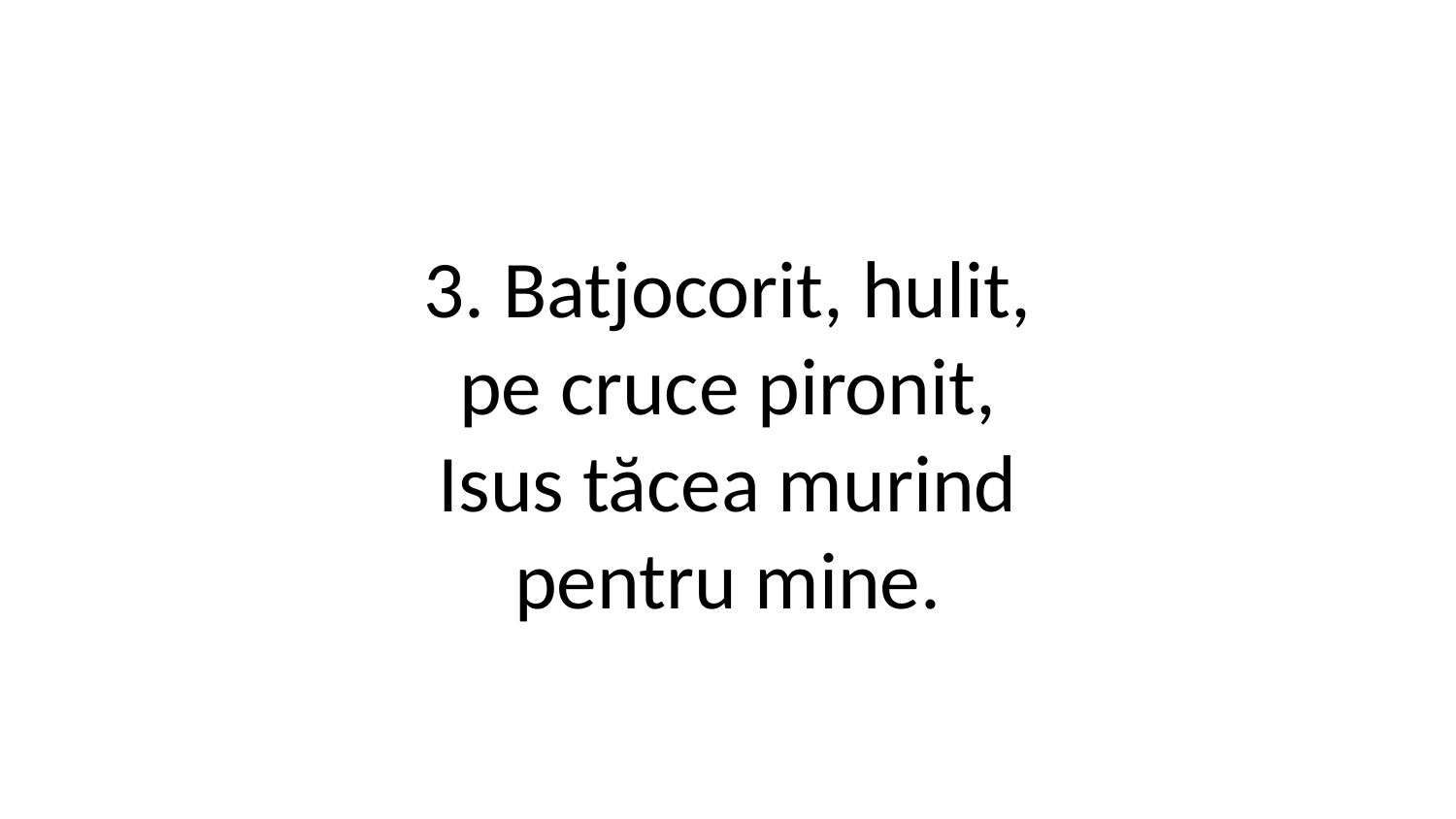

3. Batjocorit, hulit,
pe cruce pironit,
Isus tăcea murind
pentru mine.